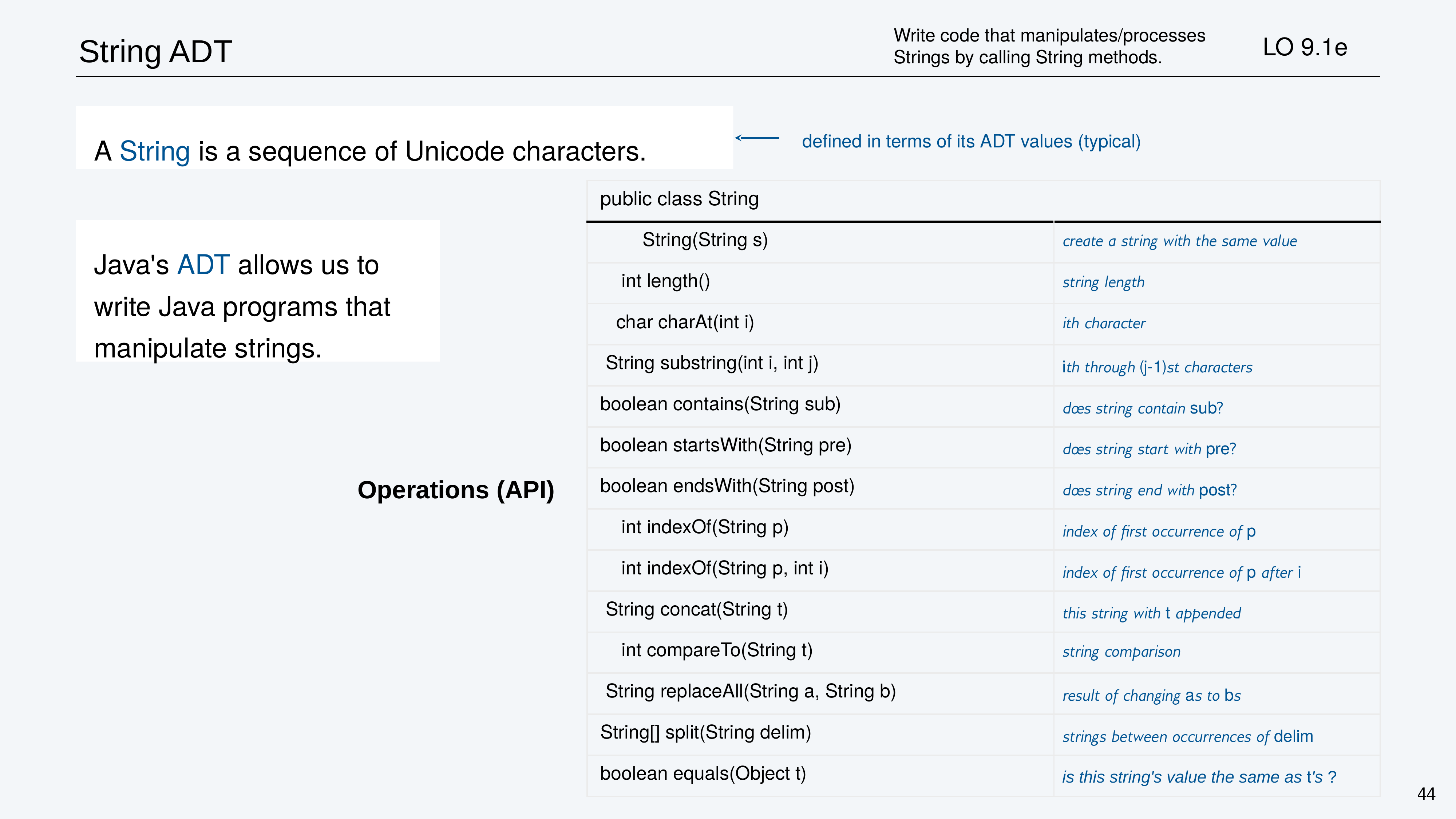

Write code that manipulates/processes Strings by calling String methods.
# String ADT
LO 9.1e
A String is a sequence of Unicode characters.
defined in terms of its ADT values (typical)

| public class String |  |
| --- | --- |
| String(String s) | create a string with the same value |
| int length() | string length |
| char charAt(int i) | ith character |
| String substring(int i, int j) | ith through (j-1)st characters |
| boolean contains(String sub) | does string contain sub? |
| boolean startsWith(String pre) | does string start with pre? |
| boolean endsWith(String post) | does string end with post? |
| int indexOf(String p) | index of first occurrence of p |
| int indexOf(String p, int i) | index of first occurrence of p after i |
| String concat(String t) | this string with t appended |
| int compareTo(String t) | string comparison |
| String replaceAll(String a, String b) | result of changing as to bs |
| String[] split(String delim) | strings between occurrences of delim |
| boolean equals(Object t) | is this string's value the same as t's ? |
Java's ADT allows us to write Java programs that manipulate strings.
Operations (API)
44